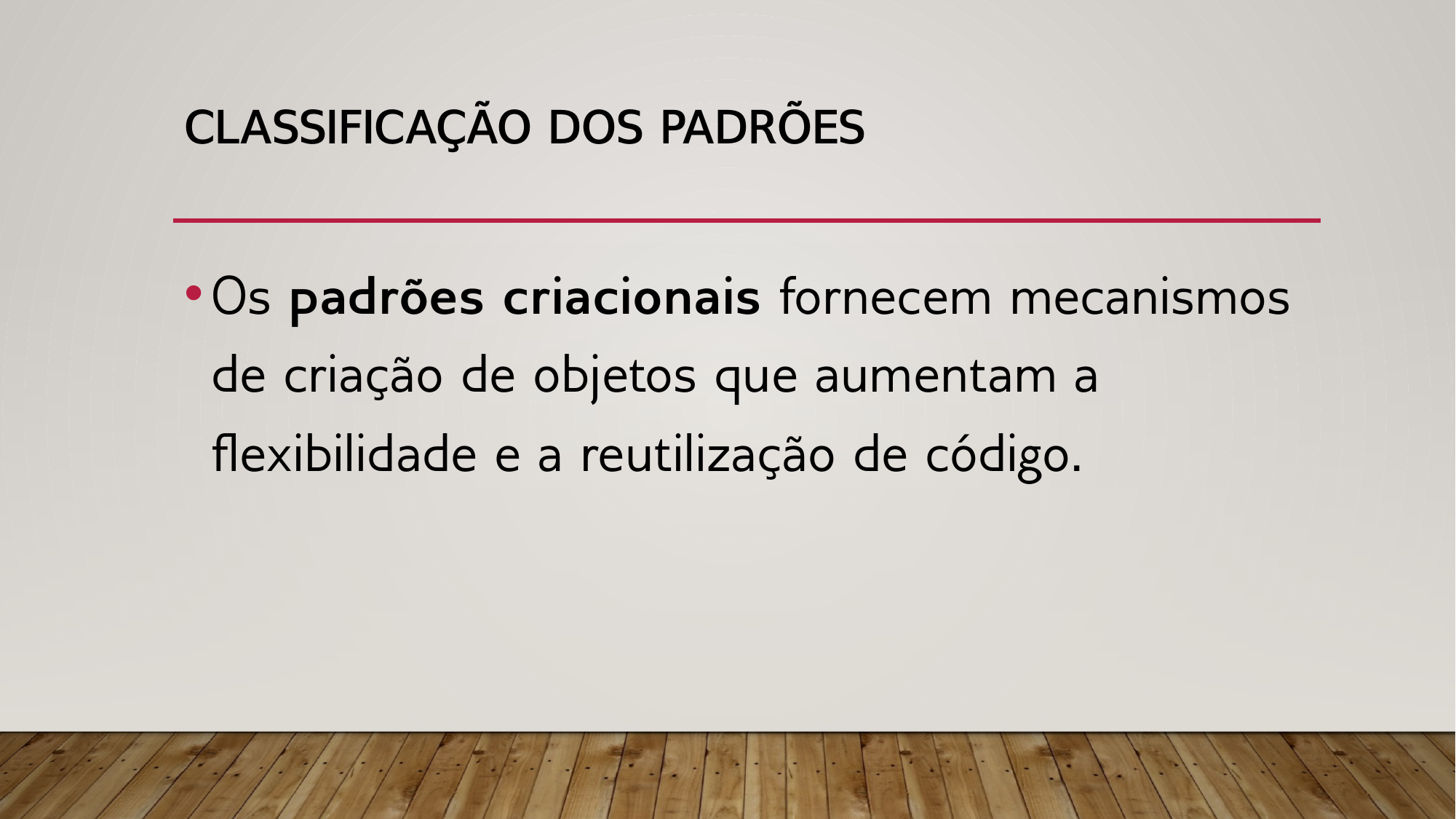

# Classificação dos padrões
Os padrões criacionais fornecem mecanismos de criação de objetos que aumentam a flexibilidade e a reutilização de código.